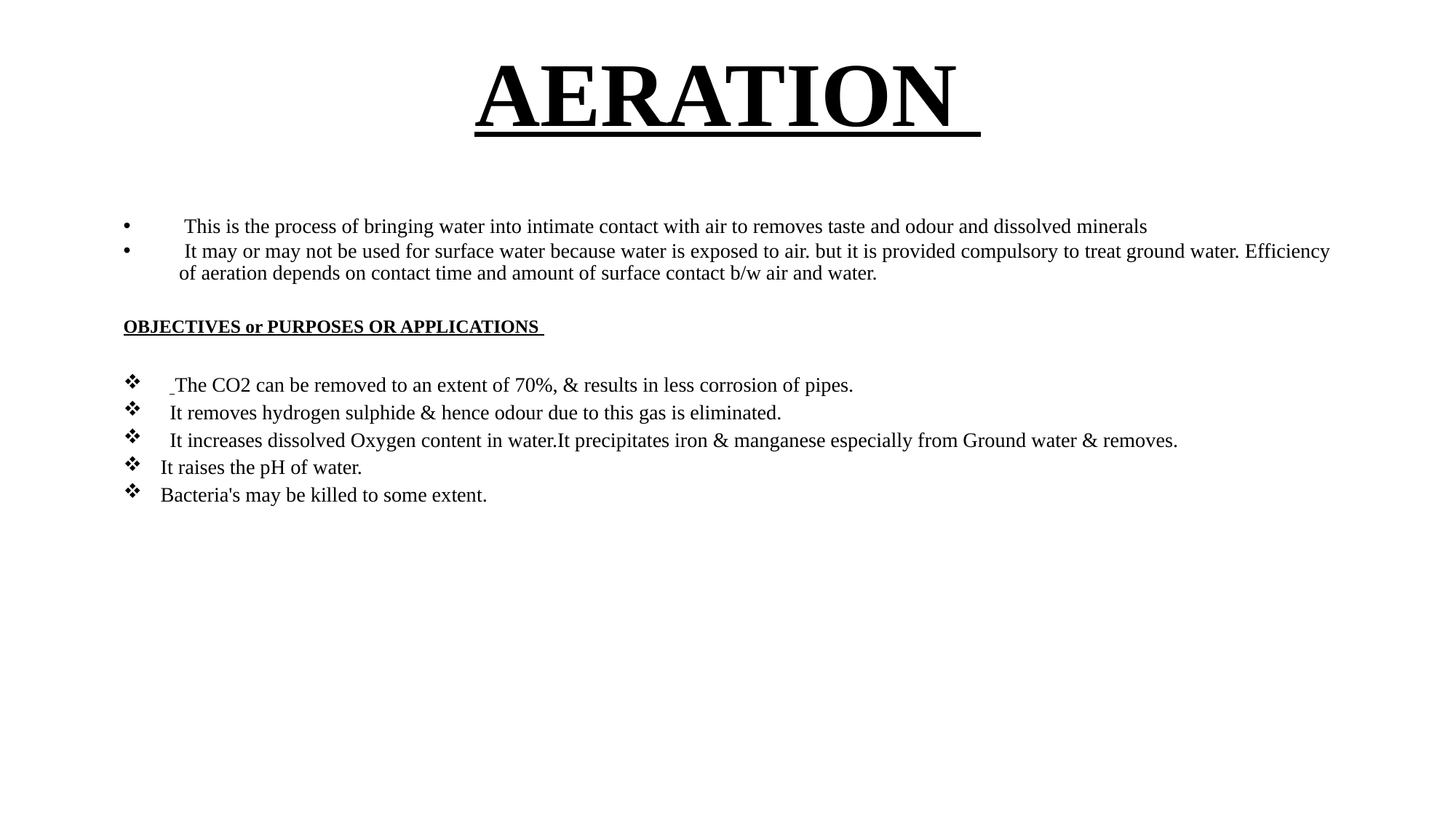

# AERATION
 This is the process of bringing water into intimate contact with air to removes taste and odour and dissolved minerals
 It may or may not be used for surface water because water is exposed to air. but it is provided compulsory to treat ground water. Efficiency of aeration depends on contact time and amount of surface contact b/w air and water.

OBJECTIVES or PURPOSES OR APPLICATIONS

 The CO2 can be removed to an extent of 70%, & results in less corrosion of pipes.
It removes hydrogen sulphide & hence odour due to this gas is eliminated.
It increases dissolved Oxygen content in water.It precipitates iron & manganese especially from Ground water & removes.
It raises the pH of water.
Bacteria's may be killed to some extent.